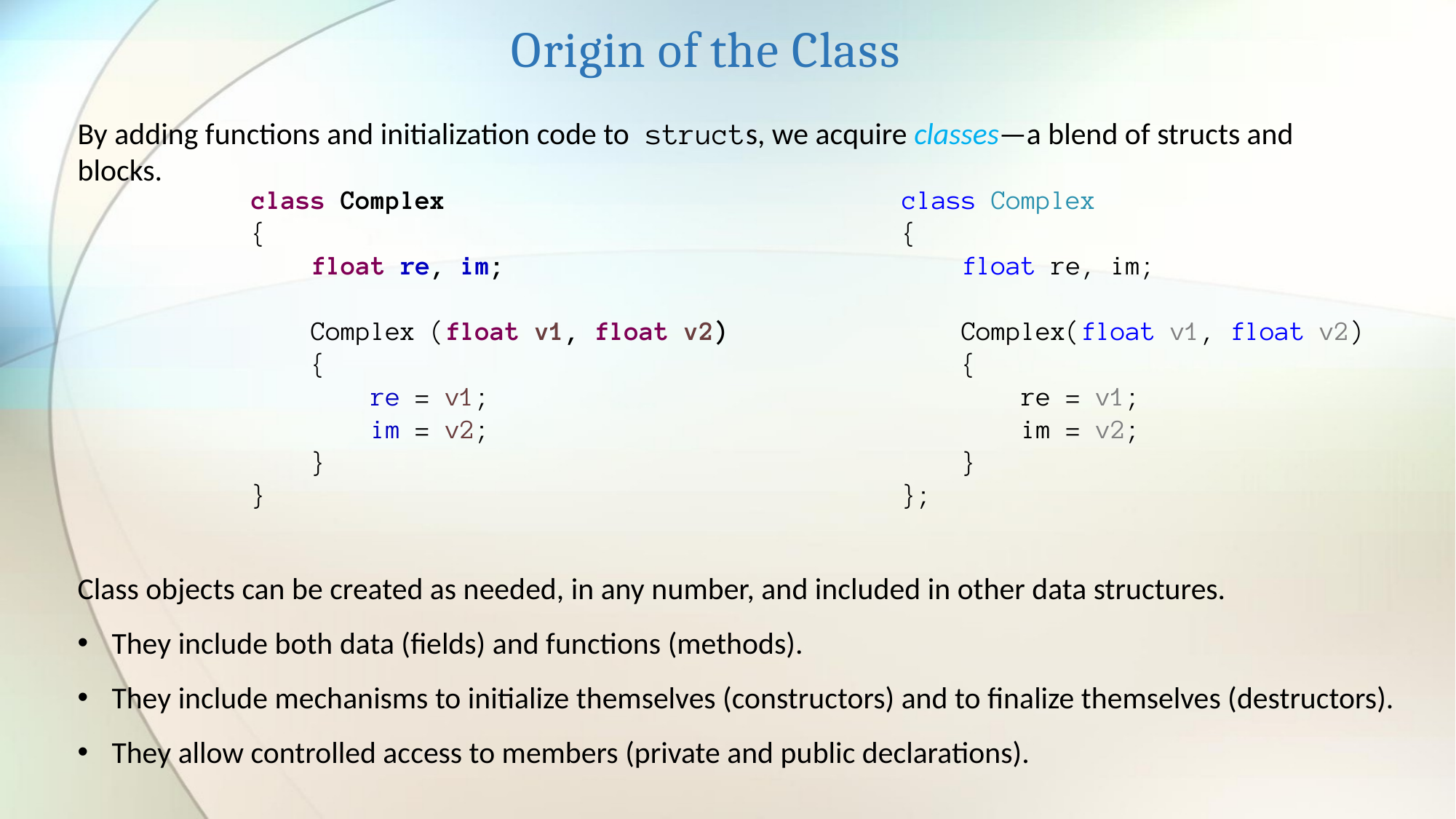

Origin of the Class
By adding functions and initialization code to structs, we acquire classes—a blend of structs and blocks.
class Complex
{
    float re, im;

    Complex (float v1, float v2)
    {
        re = v1;
        im = v2;
    }
}
class Complex
{
    float re, im;

    Complex(float v1, float v2)
    {
        re = v1;
        im = v2;
    }
};

Class objects can be created as needed, in any number, and included in other data structures.
They include both data (fields) and functions (methods).
They include mechanisms to initialize themselves (constructors) and to finalize themselves (destructors).
They allow controlled access to members (private and public declarations).